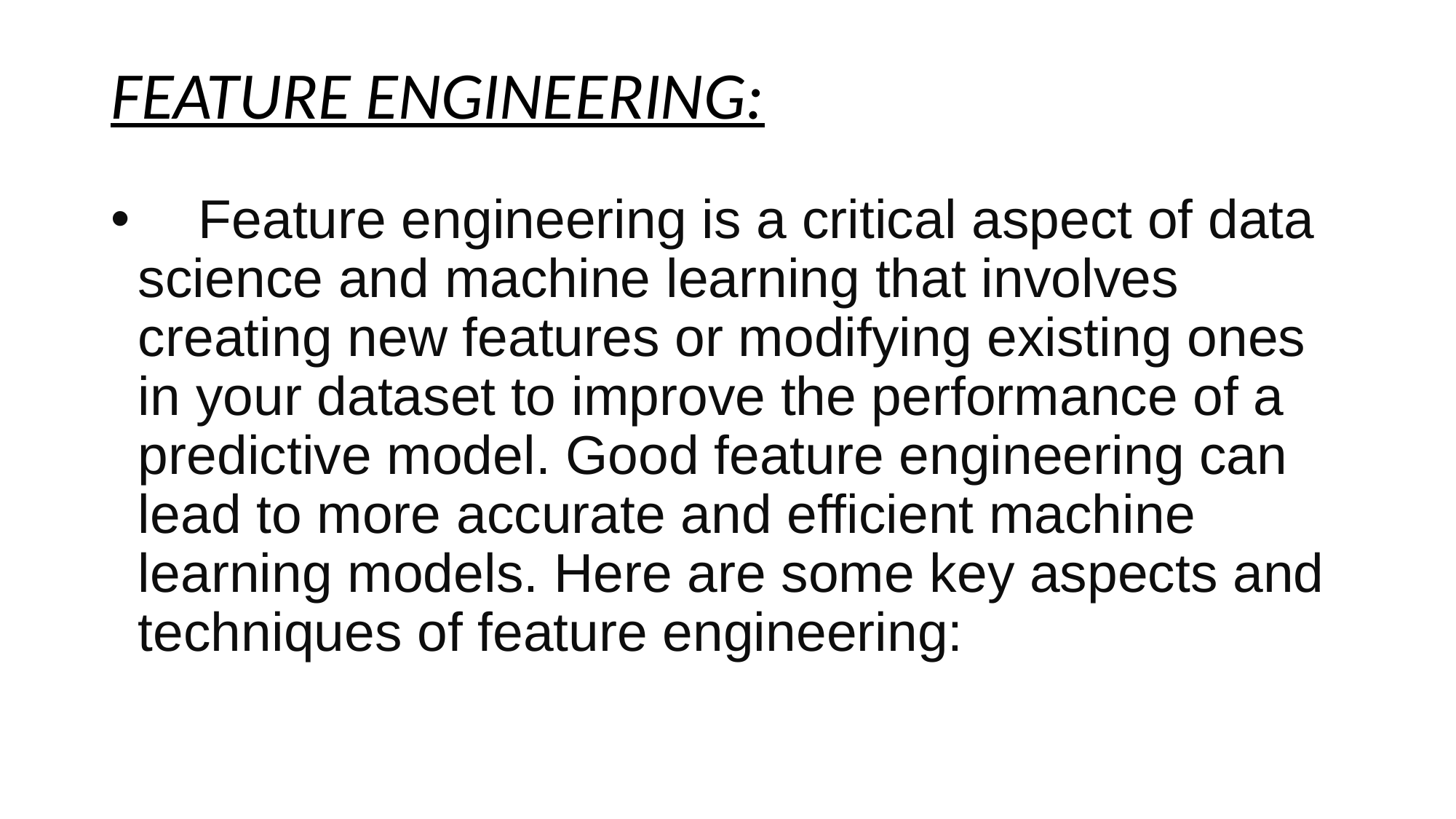

# FEATURE ENGINEERING:
    Feature engineering is a critical aspect of data science and machine learning that involves creating new features or modifying existing ones in your dataset to improve the performance of a predictive model. Good feature engineering can lead to more accurate and efficient machine learning models. Here are some key aspects and techniques of feature engineering: